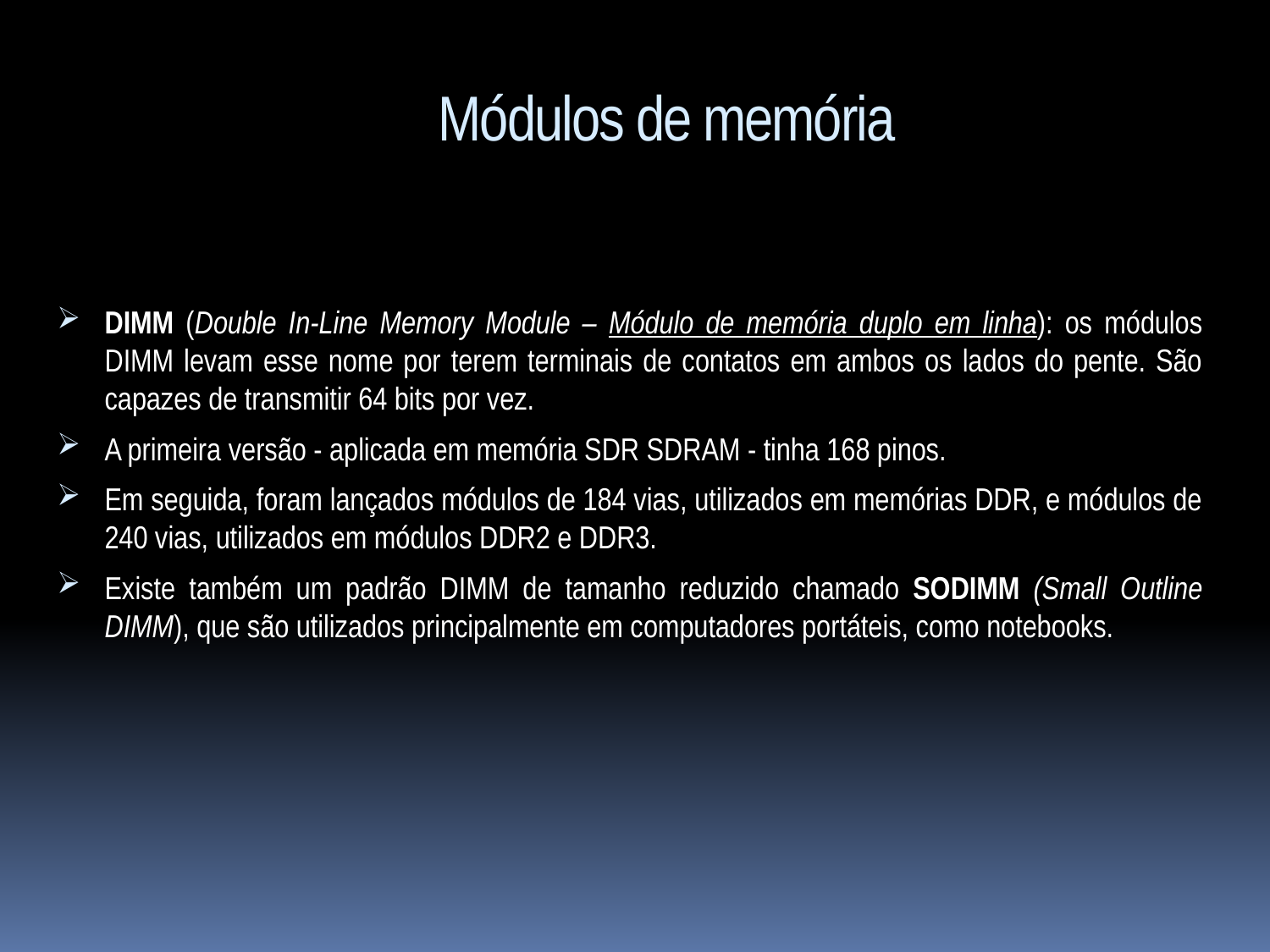

Módulos de memória
DIMM (Double In-Line Memory Module – Módulo de memória duplo em linha): os módulos DIMM levam esse nome por terem terminais de contatos em ambos os lados do pente. São capazes de transmitir 64 bits por vez.
A primeira versão - aplicada em memória SDR SDRAM - tinha 168 pinos.
Em seguida, foram lançados módulos de 184 vias, utilizados em memórias DDR, e módulos de 240 vias, utilizados em módulos DDR2 e DDR3.
Existe também um padrão DIMM de tamanho reduzido chamado SODIMM (Small Outline DIMM), que são utilizados principalmente em computadores portáteis, como notebooks.